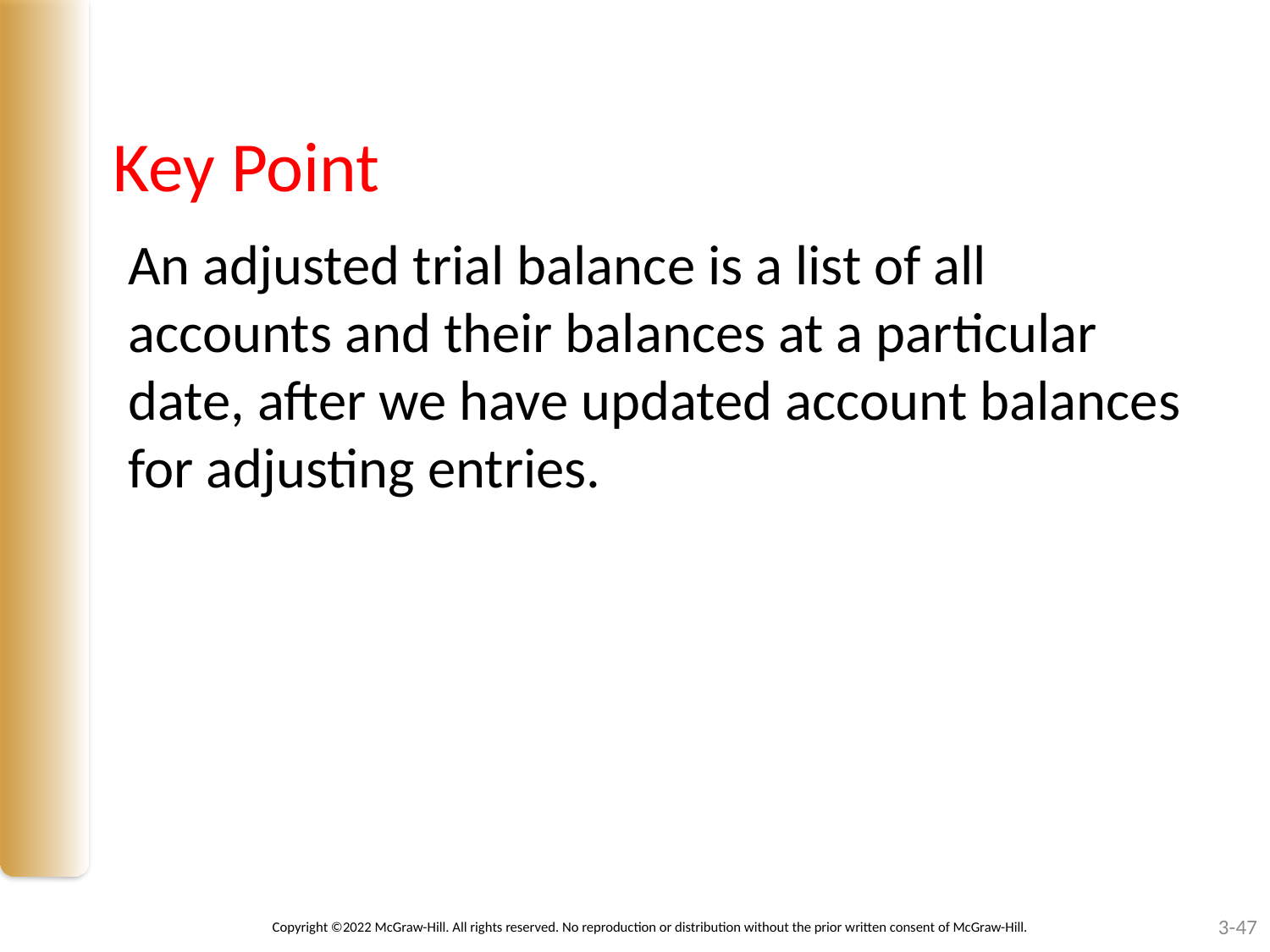

# Key Point
An adjusted trial balance is a list of all accounts and their balances at a particular date, after we have updated account balances for adjusting entries.
Copyright ©2022 McGraw-Hill. All rights reserved. No reproduction or distribution without the prior written consent of McGraw-Hill.